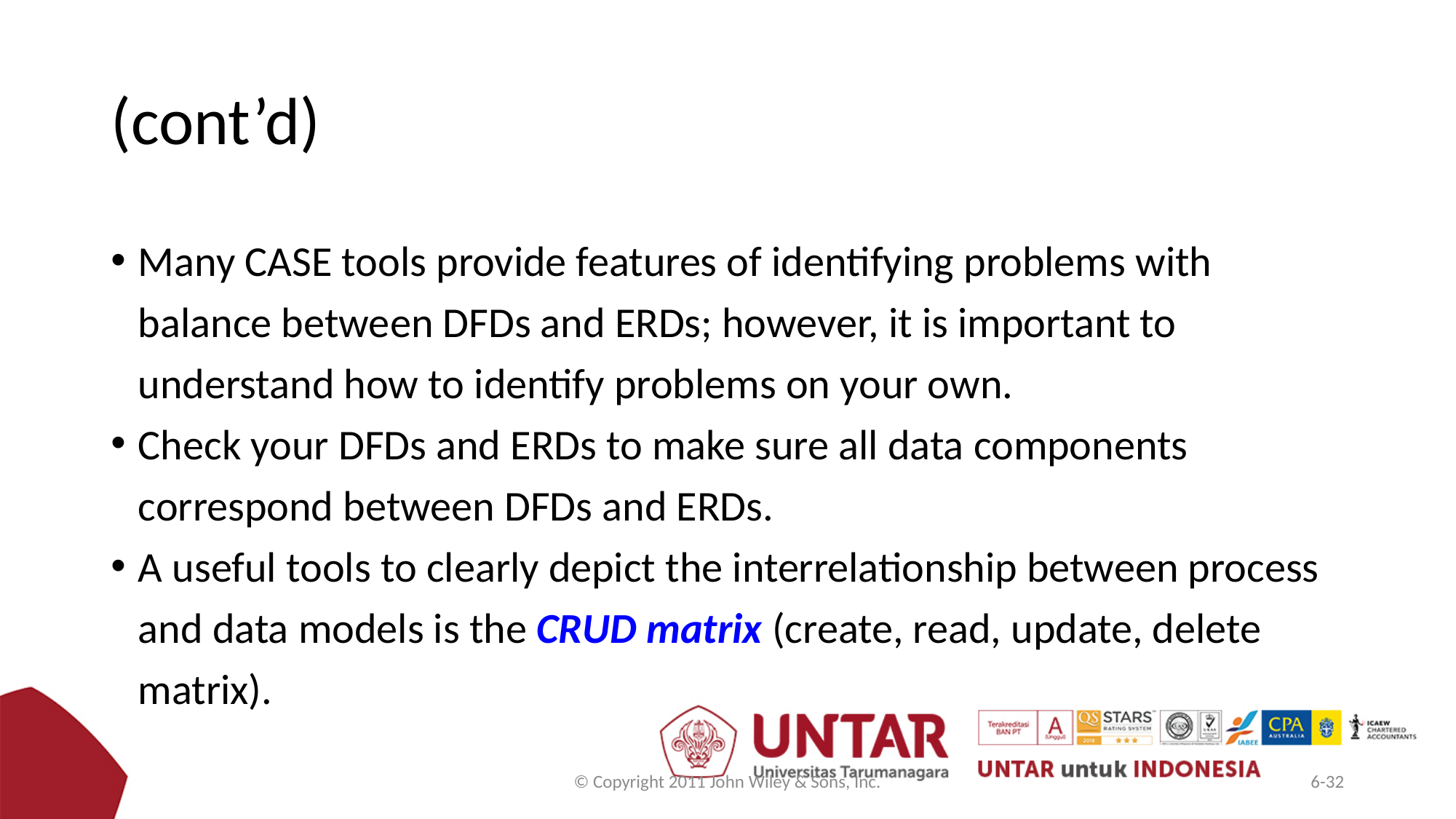

# (cont’d)
Many CASE tools provide features of identifying problems with balance between DFDs and ERDs; however, it is important to understand how to identify problems on your own.
Check your DFDs and ERDs to make sure all data components correspond between DFDs and ERDs.
A useful tools to clearly depict the interrelationship between process and data models is the CRUD matrix (create, read, update, delete matrix).
© Copyright 2011 John Wiley & Sons, Inc.
6-32